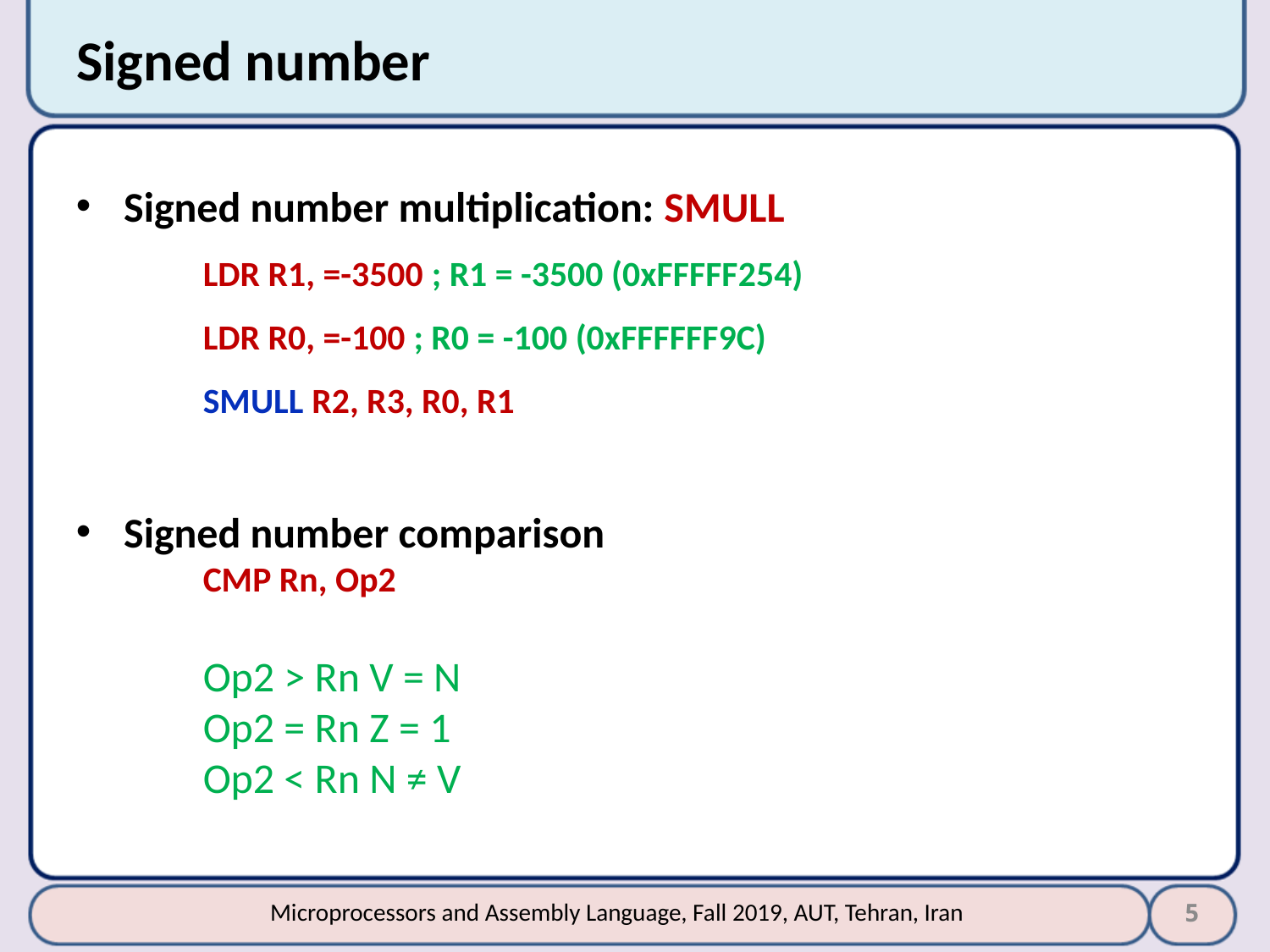

# Signed number
Signed number multiplication: SMULL
LDR R1, =-3500 ; R1 = -3500 (0xFFFFF254)
LDR R0, =-100 ; R0 = -100 (0xFFFFFF9C)
SMULL R2, R3, R0, R1

Signed number comparison
CMP Rn, Op2
Op2 > Rn V = N
Op2 = Rn Z = 1
Op2 < Rn N ≠ V
5
Microprocessors and Assembly Language, Fall 2019, AUT, Tehran, Iran